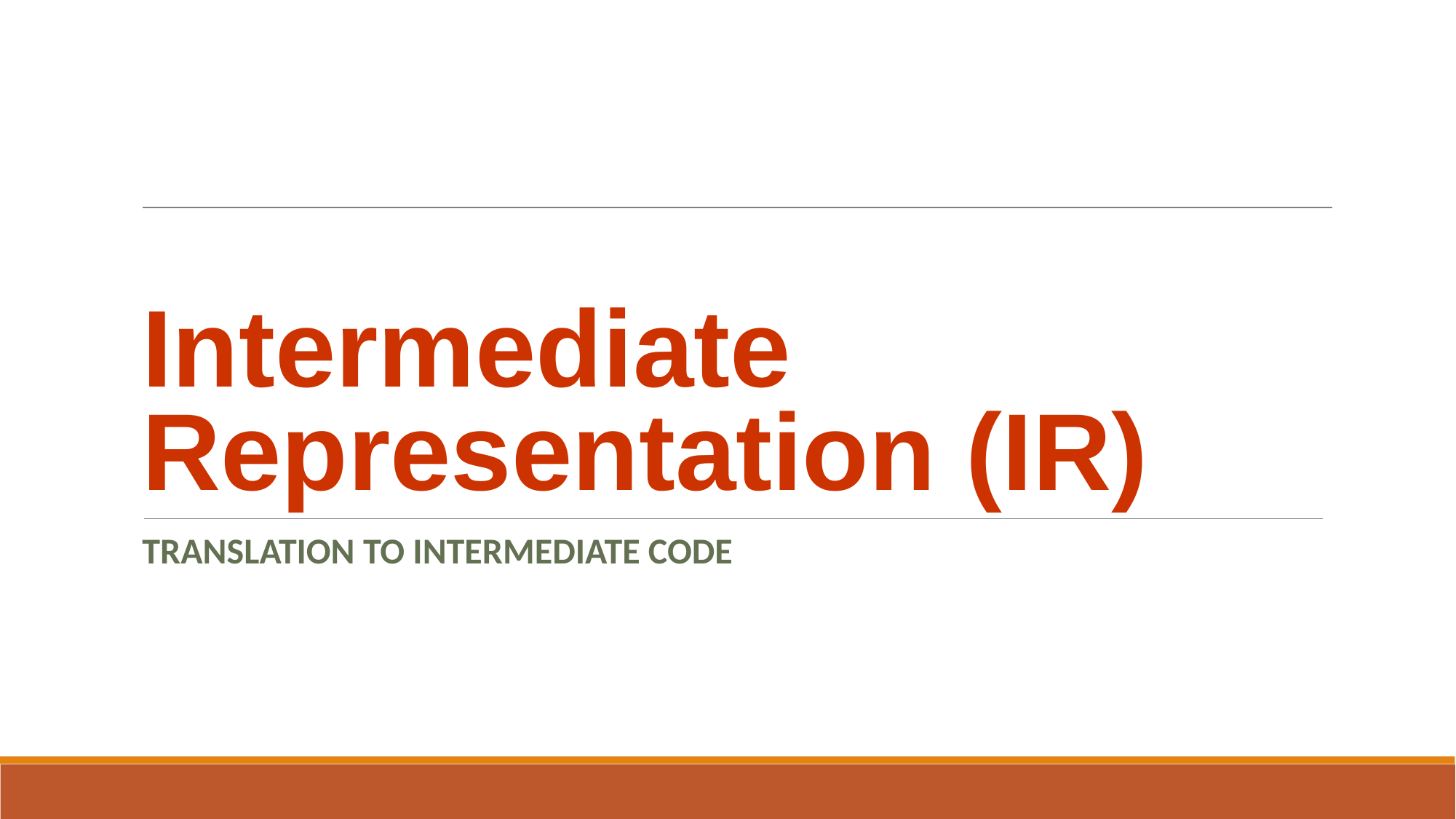

Intermediate Representation (IR)
TRANSLATION TO INTERMEDIATE CODE